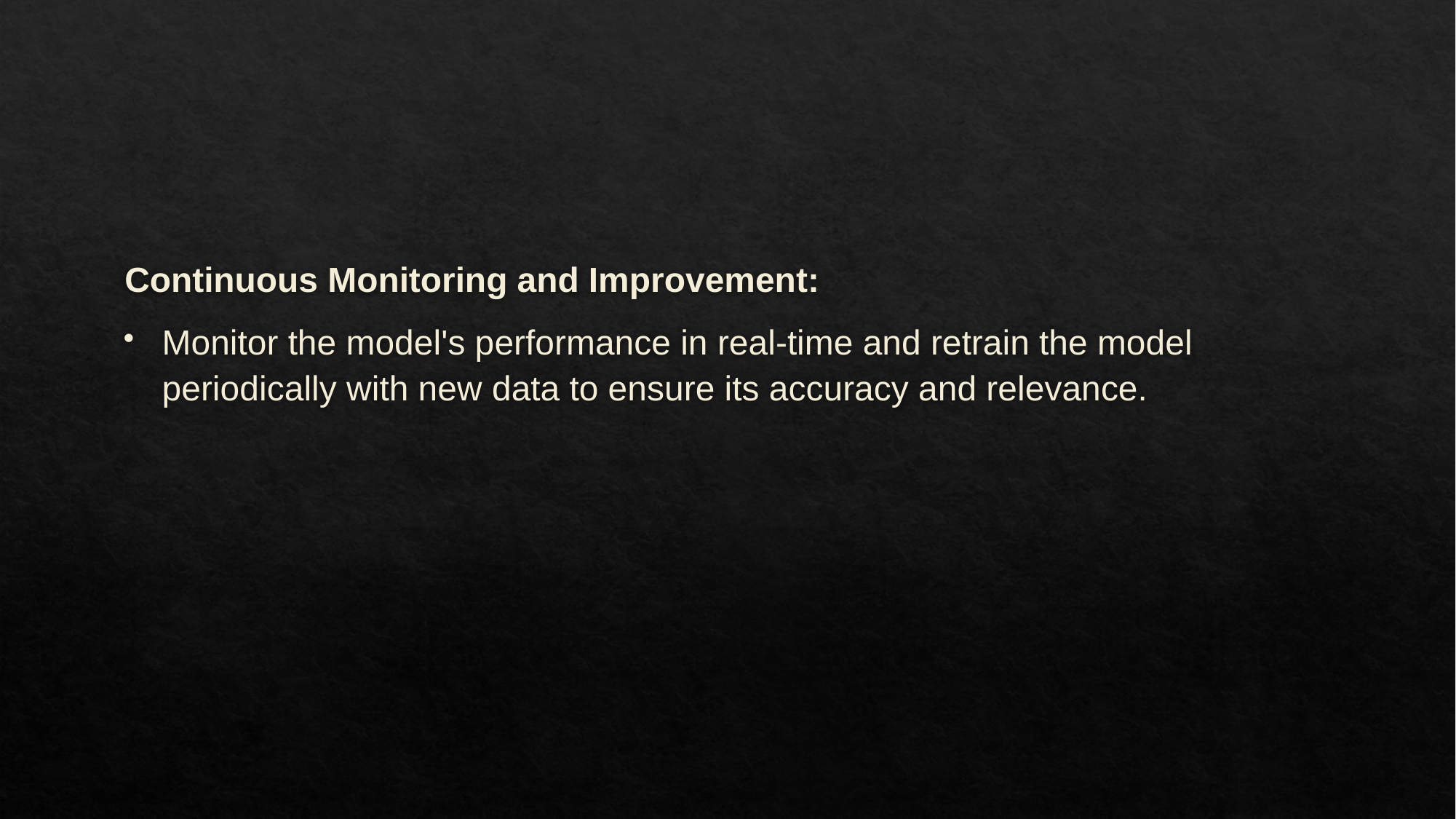

Continuous Monitoring and Improvement:
Monitor the model's performance in real-time and retrain the model periodically with new data to ensure its accuracy and relevance.